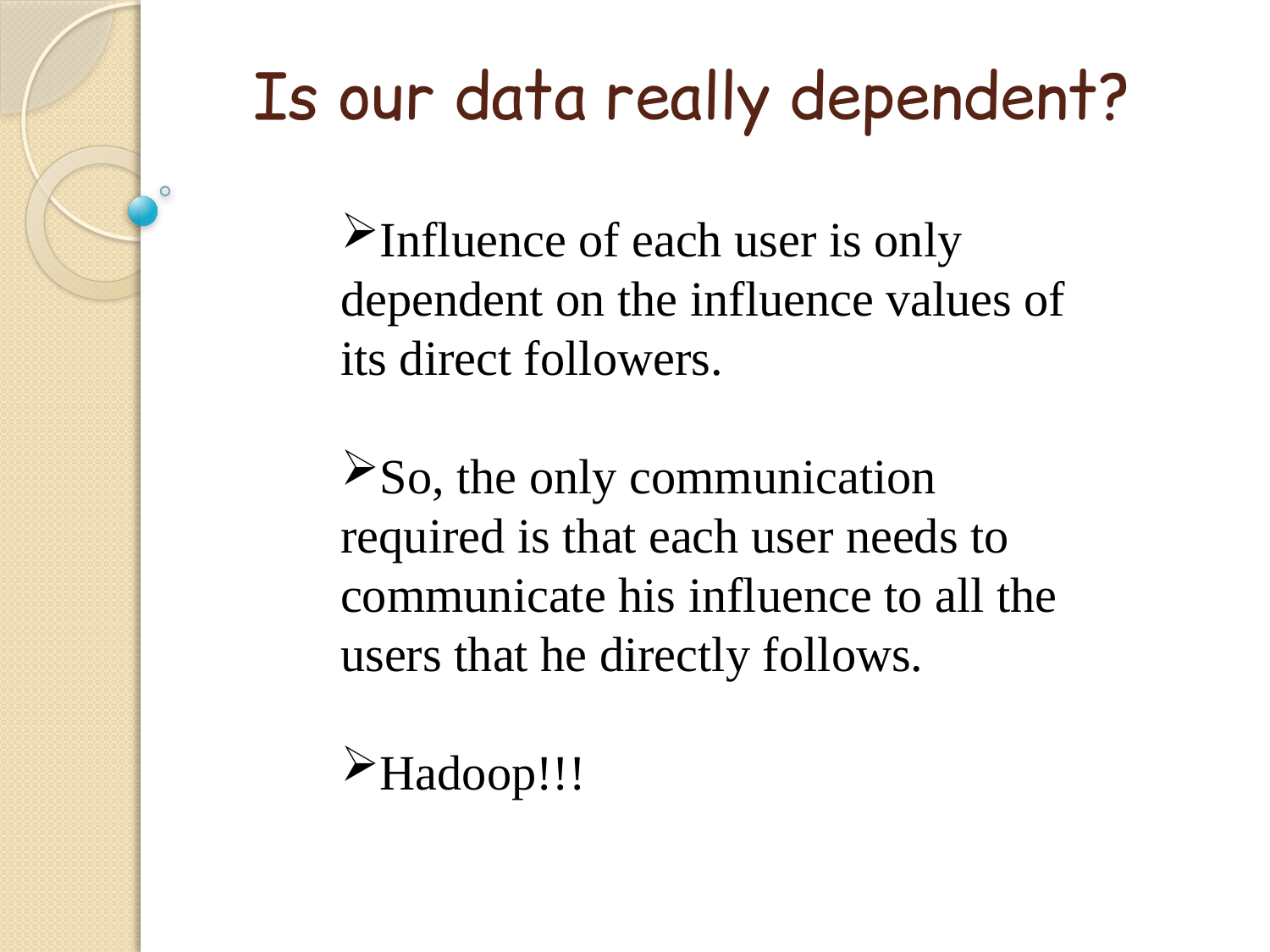

Is our data really dependent?
Influence of each user is only dependent on the influence values of its direct followers.

So, the only communication required is that each user needs to communicate his influence to all the users that he directly follows.

Hadoop!!!